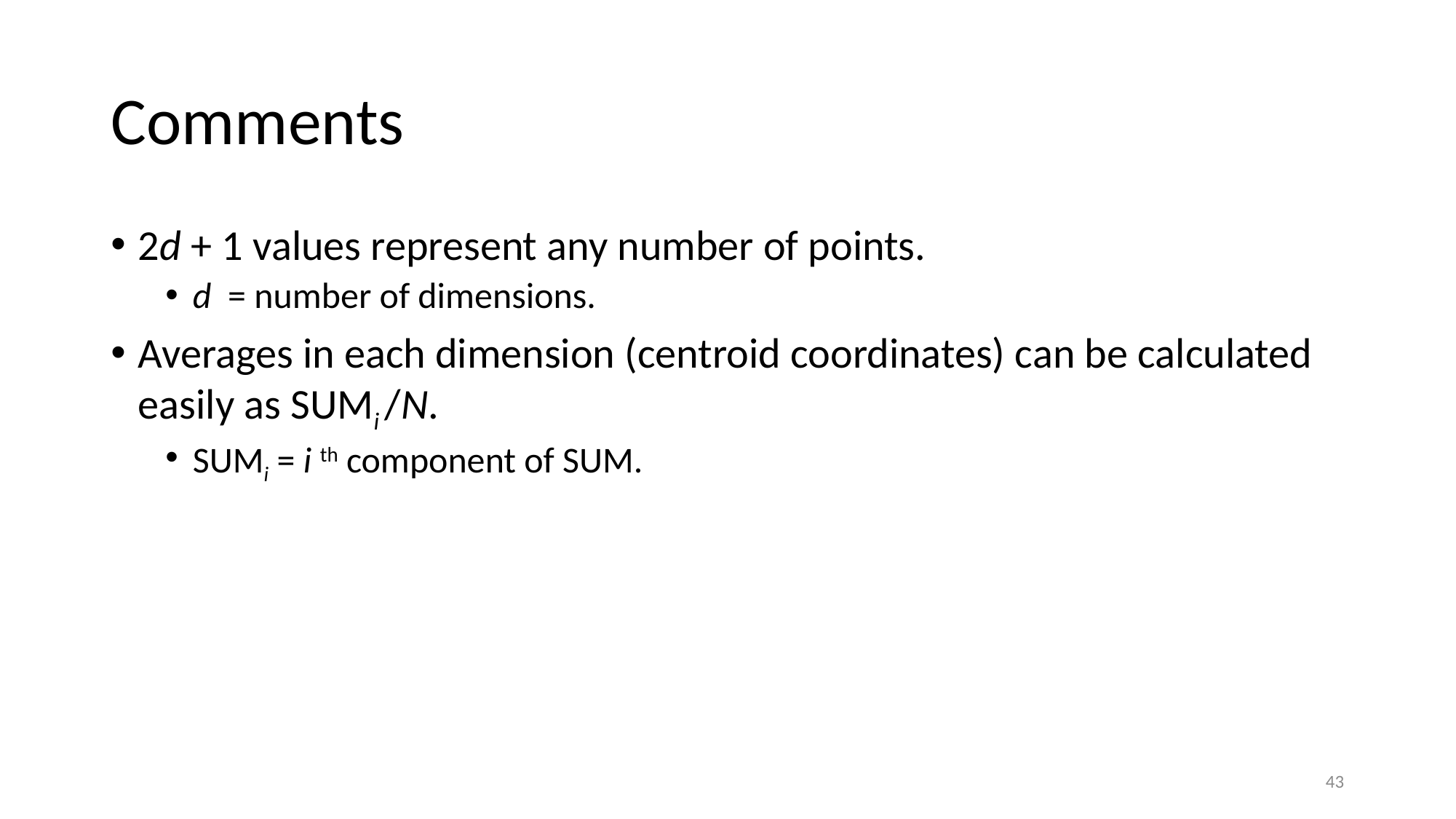

# Comments
2d + 1 values represent any number of points.
d  = number of dimensions.
Averages in each dimension (centroid coordinates) can be calculated easily as SUMi /N.
SUMi = i th component of SUM.
43